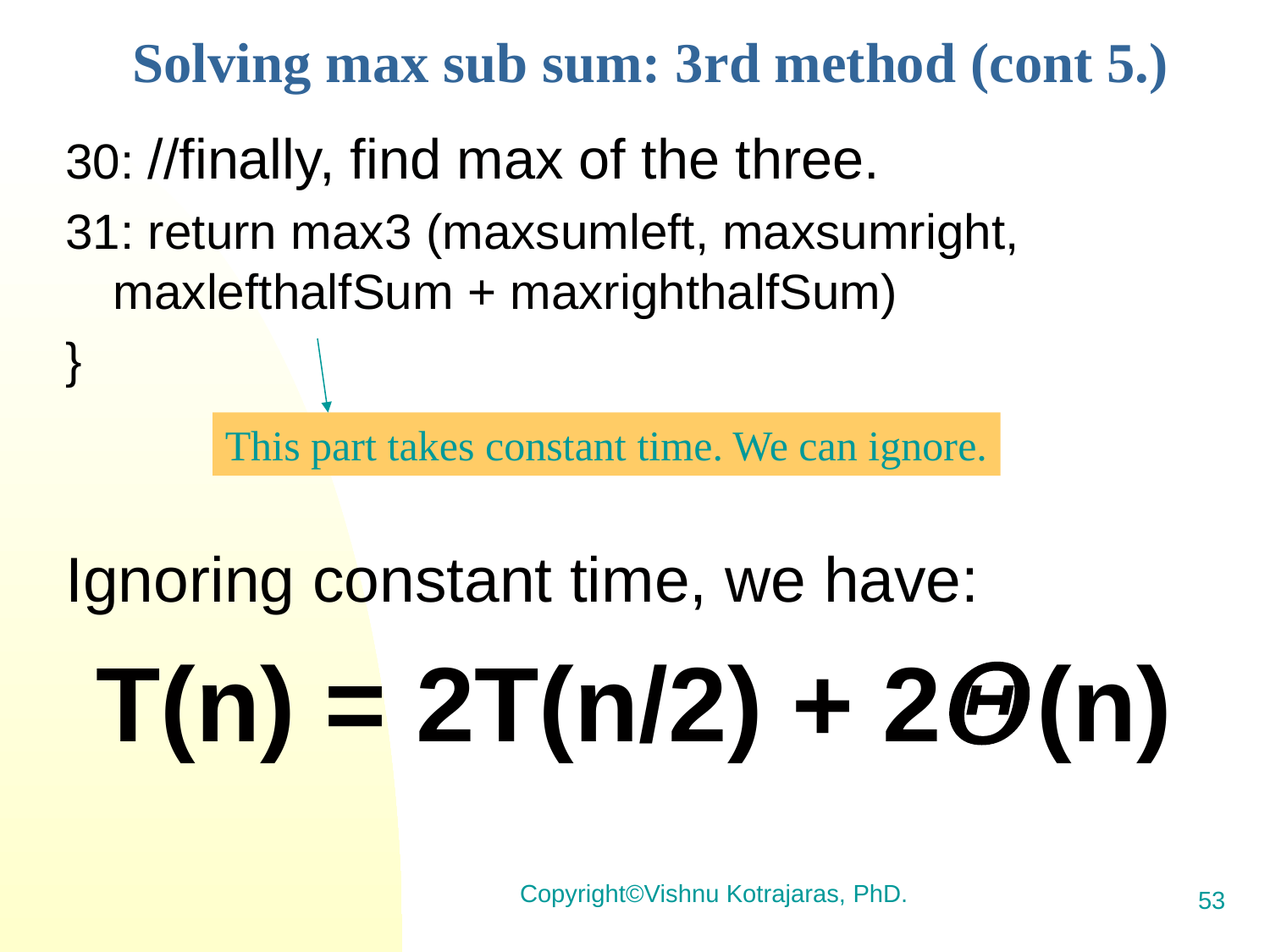

Solving max sub sum: 3rd method (cont 5.)
30: //finally, find max of the three.
31: return max3 (maxsumleft, maxsumright, maxlefthalfSum + maxrighthalfSum)
}

Ignoring constant time, we have:
T(n) = 2T(n/2) + 2𝛩(n)

This part takes constant time. We can ignore.
Copyright©Vishnu Kotrajaras, PhD.
53